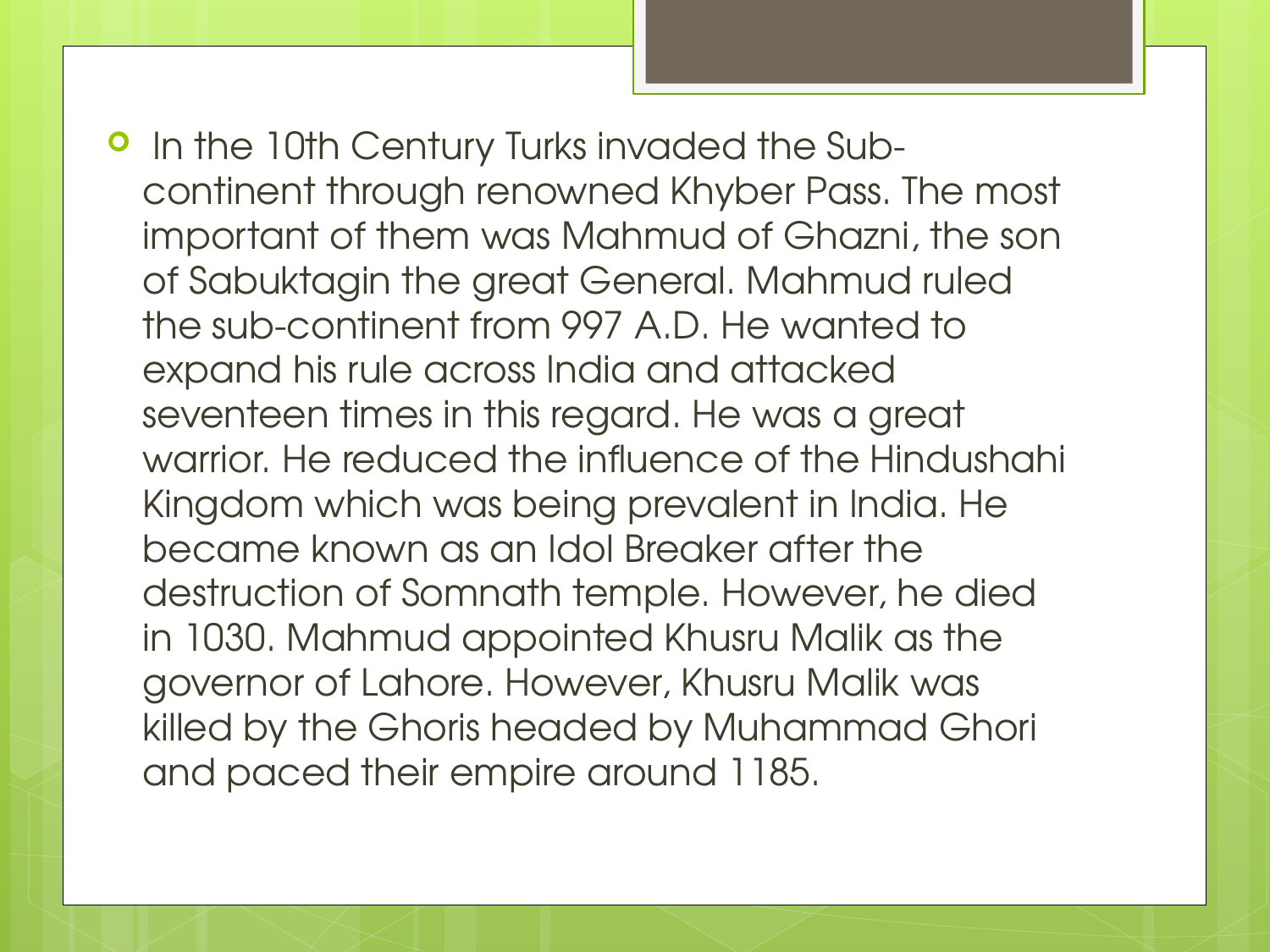

In the 10th Century Turks invaded the Sub-continent through renowned Khyber Pass. The most important of them was Mahmud of Ghazni, the son of Sabuktagin the great General. Mahmud ruled the sub-continent from 997 A.D. He wanted to expand his rule across India and attacked seventeen times in this regard. He was a great warrior. He reduced the influence of the Hindushahi Kingdom which was being prevalent in India. He became known as an Idol Breaker after the destruction of Somnath temple. However, he died in 1030. Mahmud appointed Khusru Malik as the governor of Lahore. However, Khusru Malik was killed by the Ghoris headed by Muhammad Ghori and paced their empire around 1185.